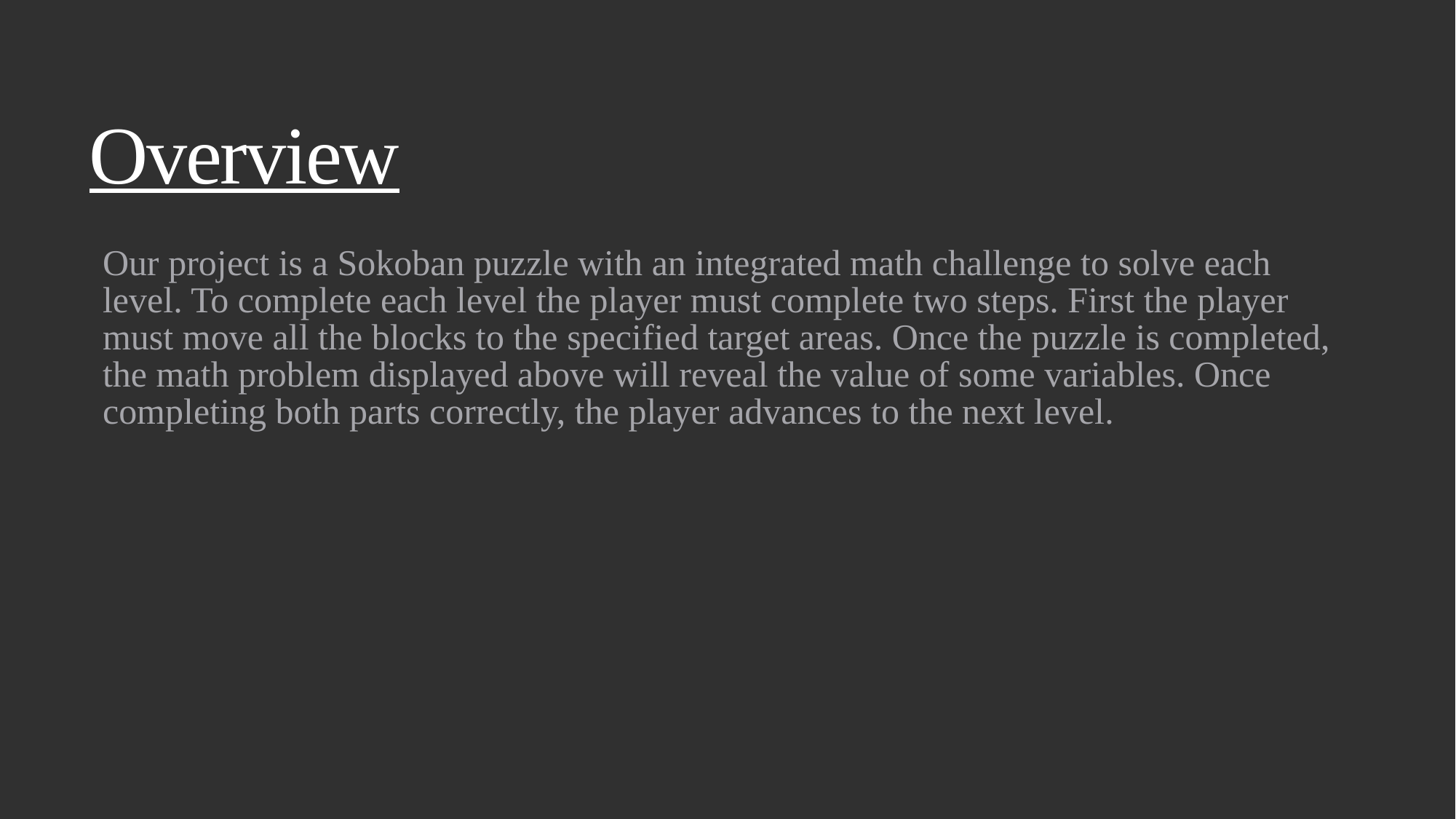

# Overview
Our project is a Sokoban puzzle with an integrated math challenge to solve each level. To complete each level the player must complete two steps. First the player must move all the blocks to the specified target areas. Once the puzzle is completed, the math problem displayed above will reveal the value of some variables. Once completing both parts correctly, the player advances to the next level.